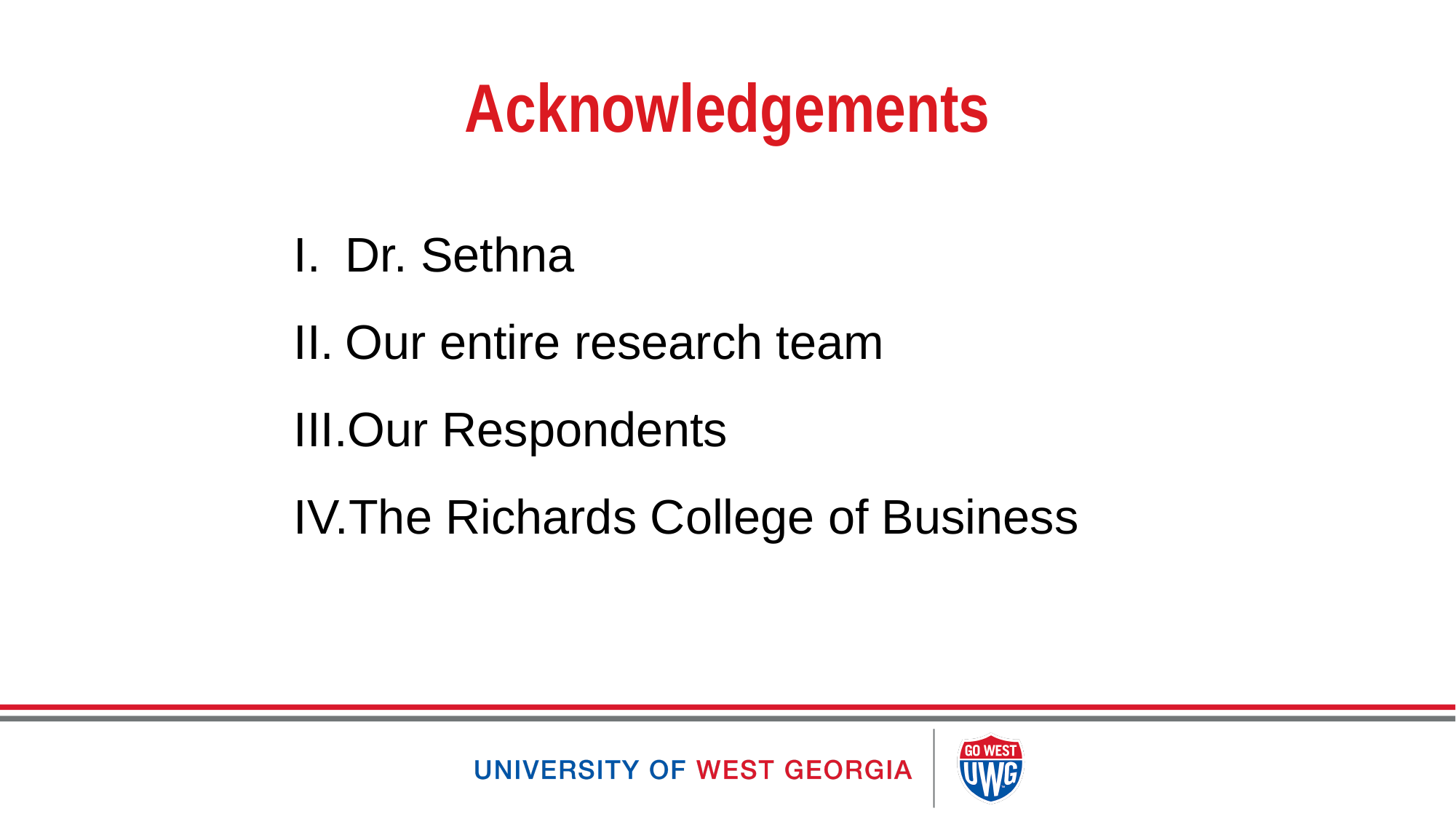

# Acknowledgements
Dr. Sethna
Our entire research team
Our Respondents
The Richards College of Business